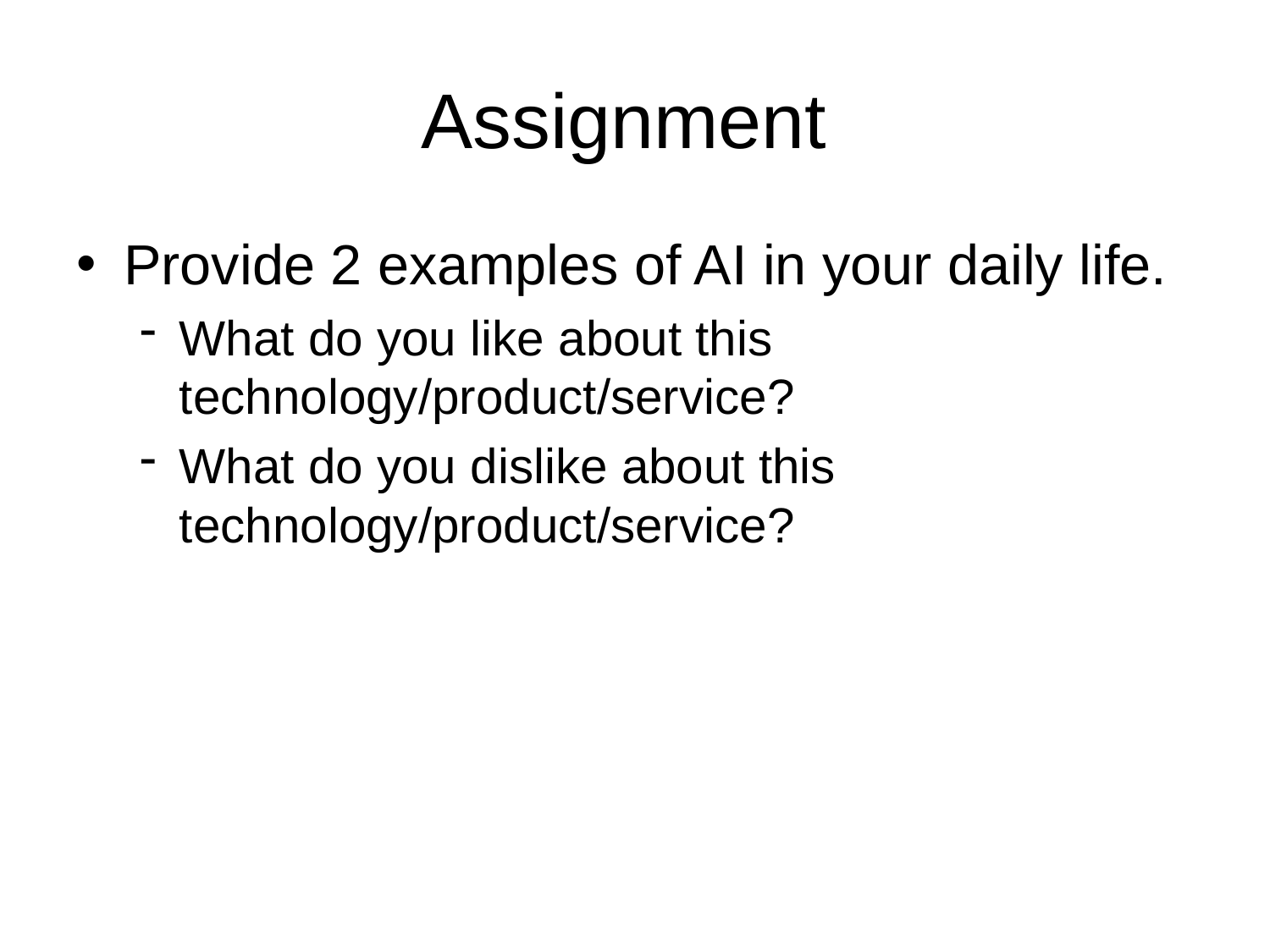

# Assignment
Provide 2 examples of AI in your daily life.
What do you like about this technology/product/service?
What do you dislike about this technology/product/service?